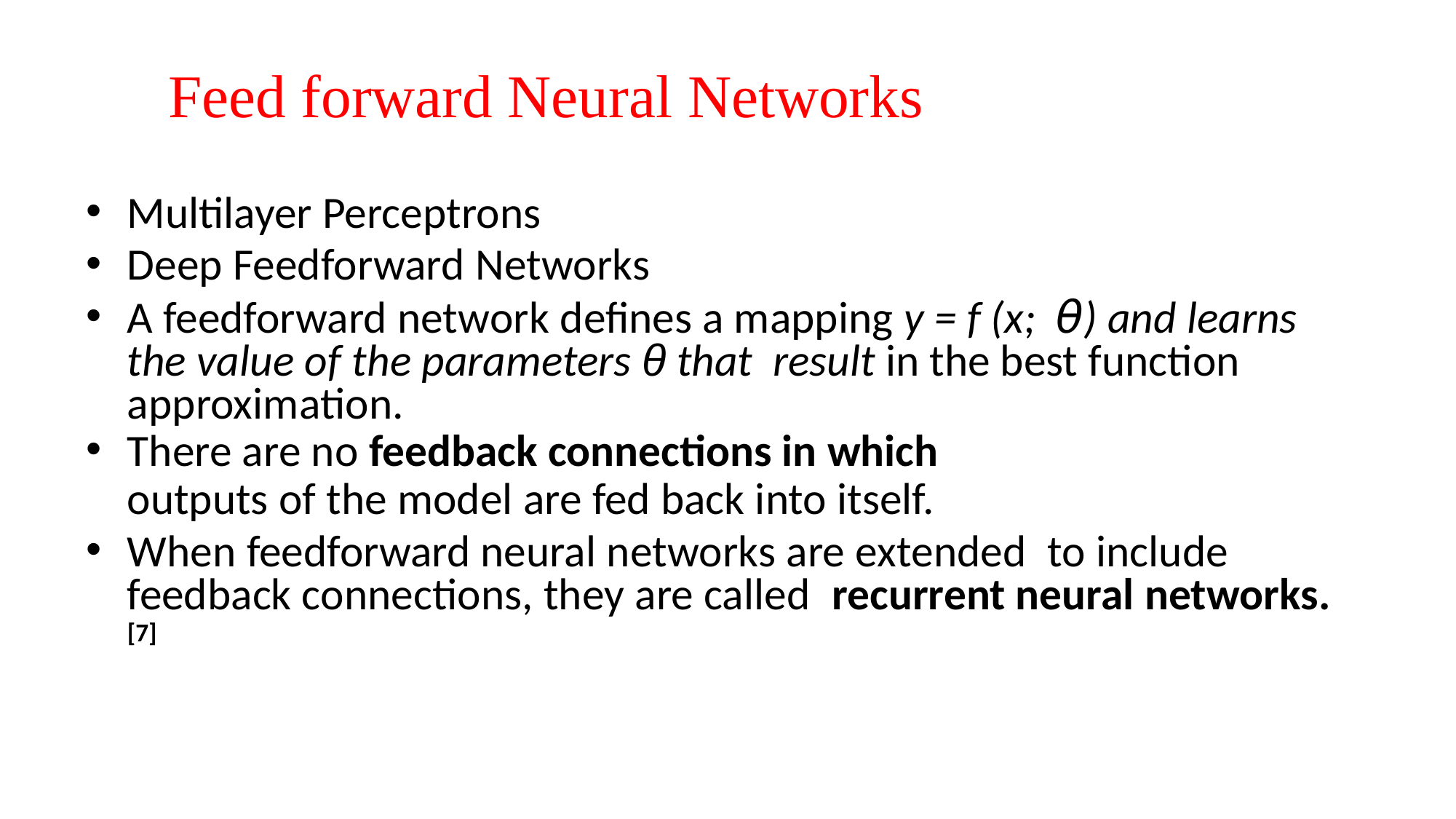

# Feed forward Neural Networks
Multilayer Perceptrons
Deep Feedforward Networks
A feedforward network defines a mapping y = f (x;  θ) and learns the value of the parameters θ that  result in the best function approximation.
There are no feedback connections in which
outputs of the model are fed back into itself.
When feedforward neural networks are extended  to include feedback connections, they are called  recurrent neural networks.[7]